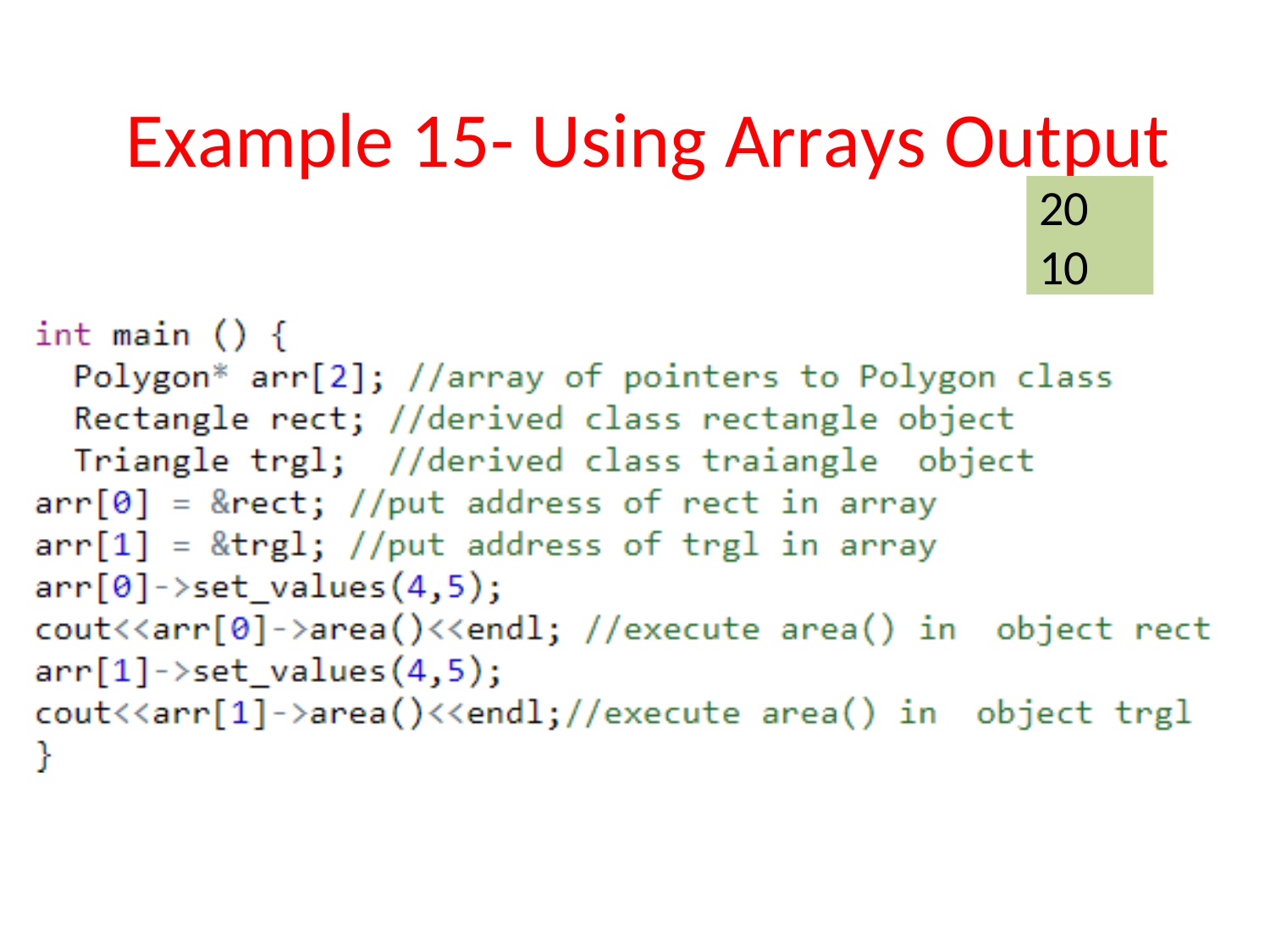

# Example 15- Using Arrays Output
20
10